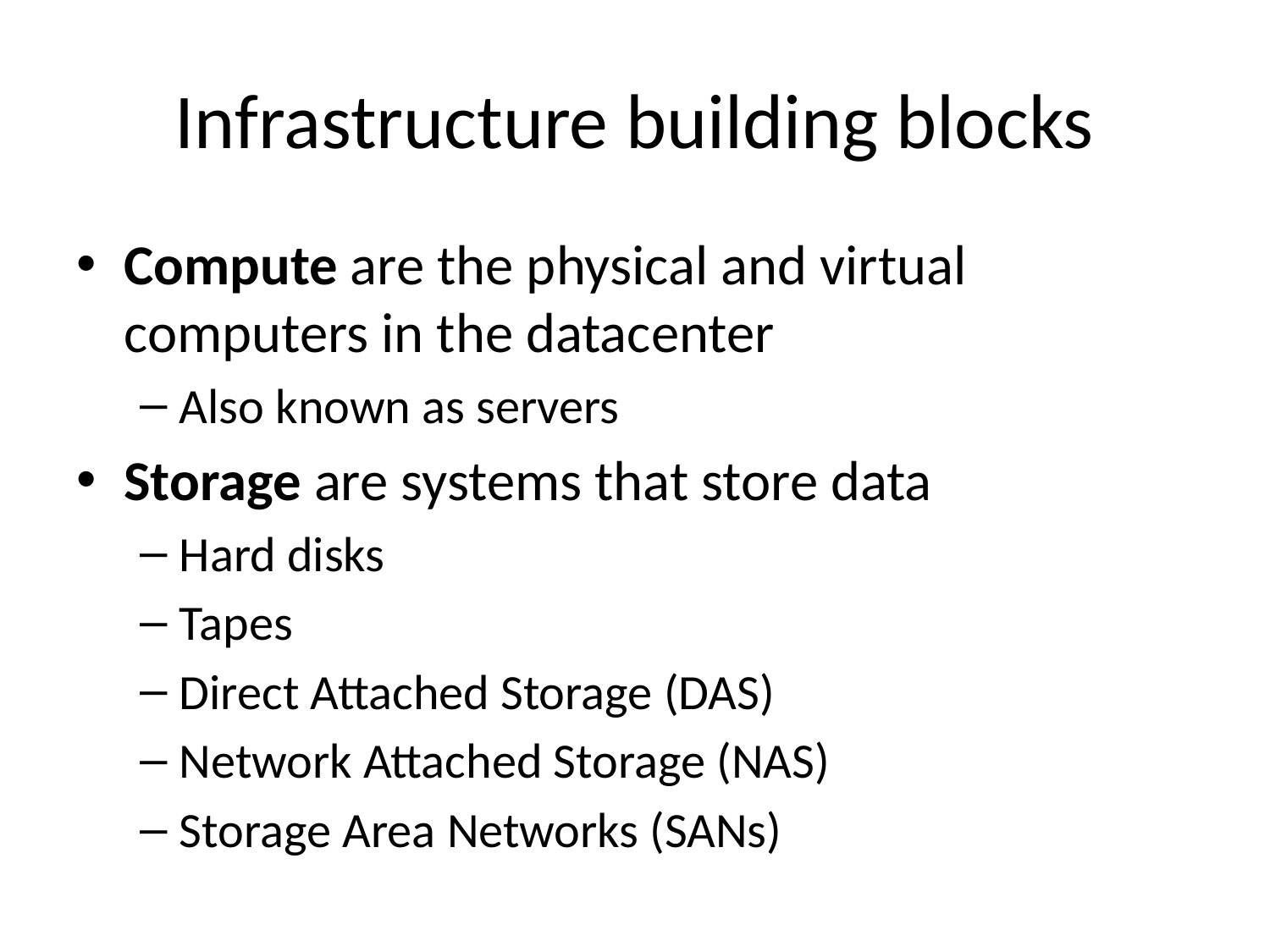

# Infrastructure building blocks
Compute are the physical and virtual computers in the datacenter
Also known as servers
Storage are systems that store data
Hard disks
Tapes
Direct Attached Storage (DAS)
Network Attached Storage (NAS)
Storage Area Networks (SANs)